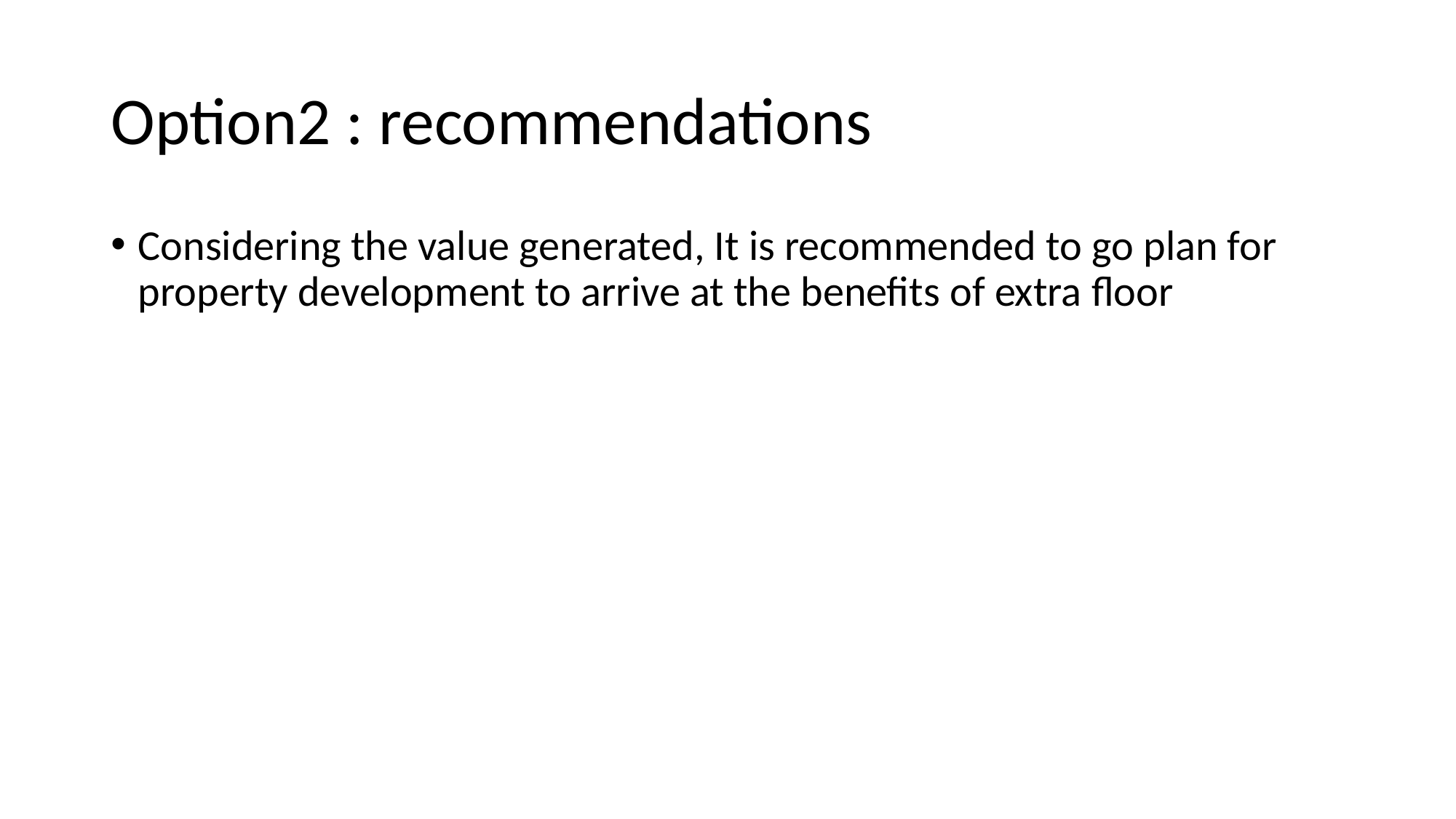

# Option2 : recommendations
Considering the value generated, It is recommended to go plan for  property development to arrive at the benefits of extra floor